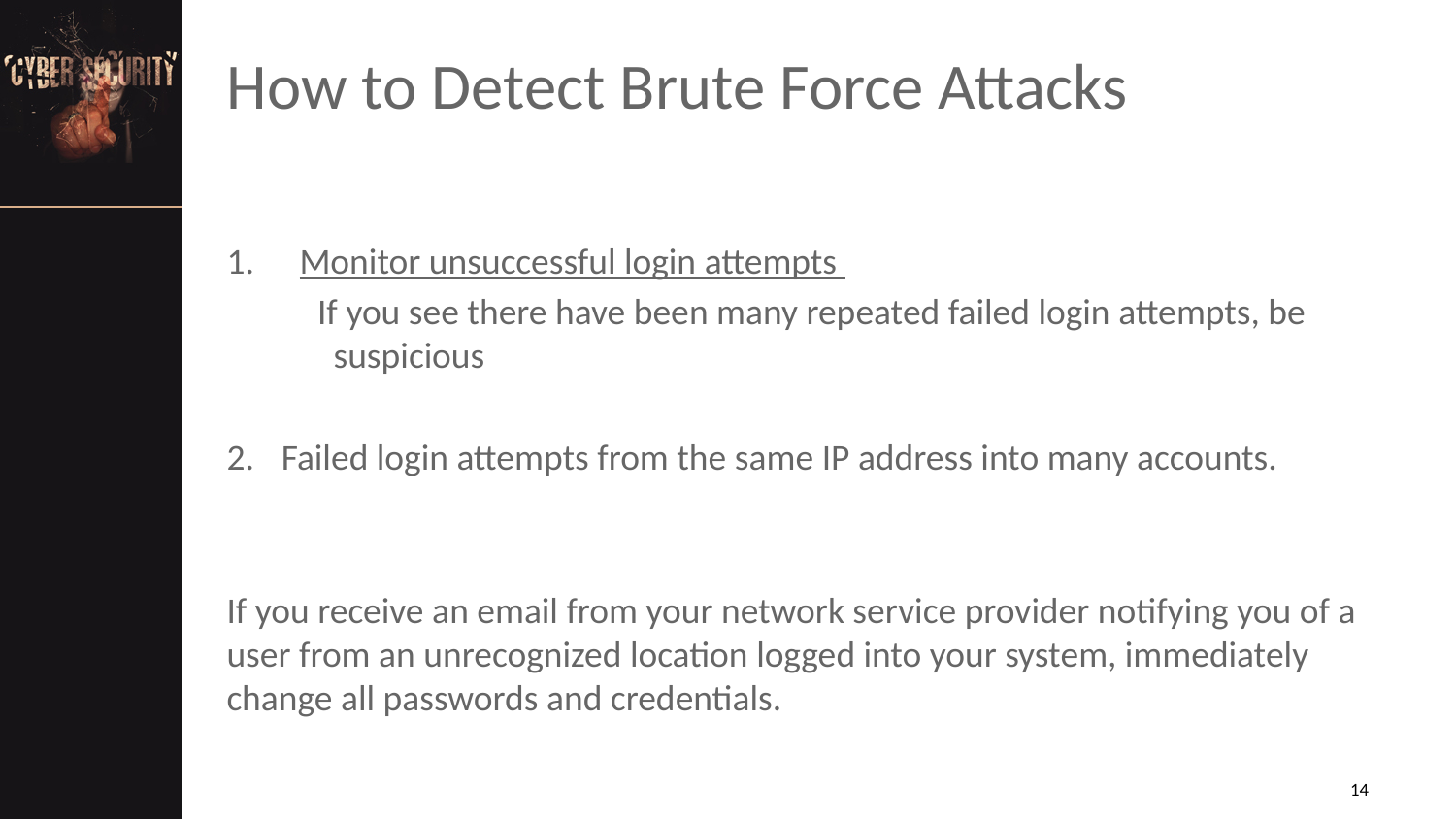

# How to Detect Brute Force Attacks

Monitor unsuccessful login attempts
           If you see there have been many repeated failed login attempts, be                     suspicious

Failed login attempts from the same IP address into many accounts.

If you receive an email from your network service provider notifying you of a user from an unrecognized location logged into your system, immediately change all passwords and credentials.

14